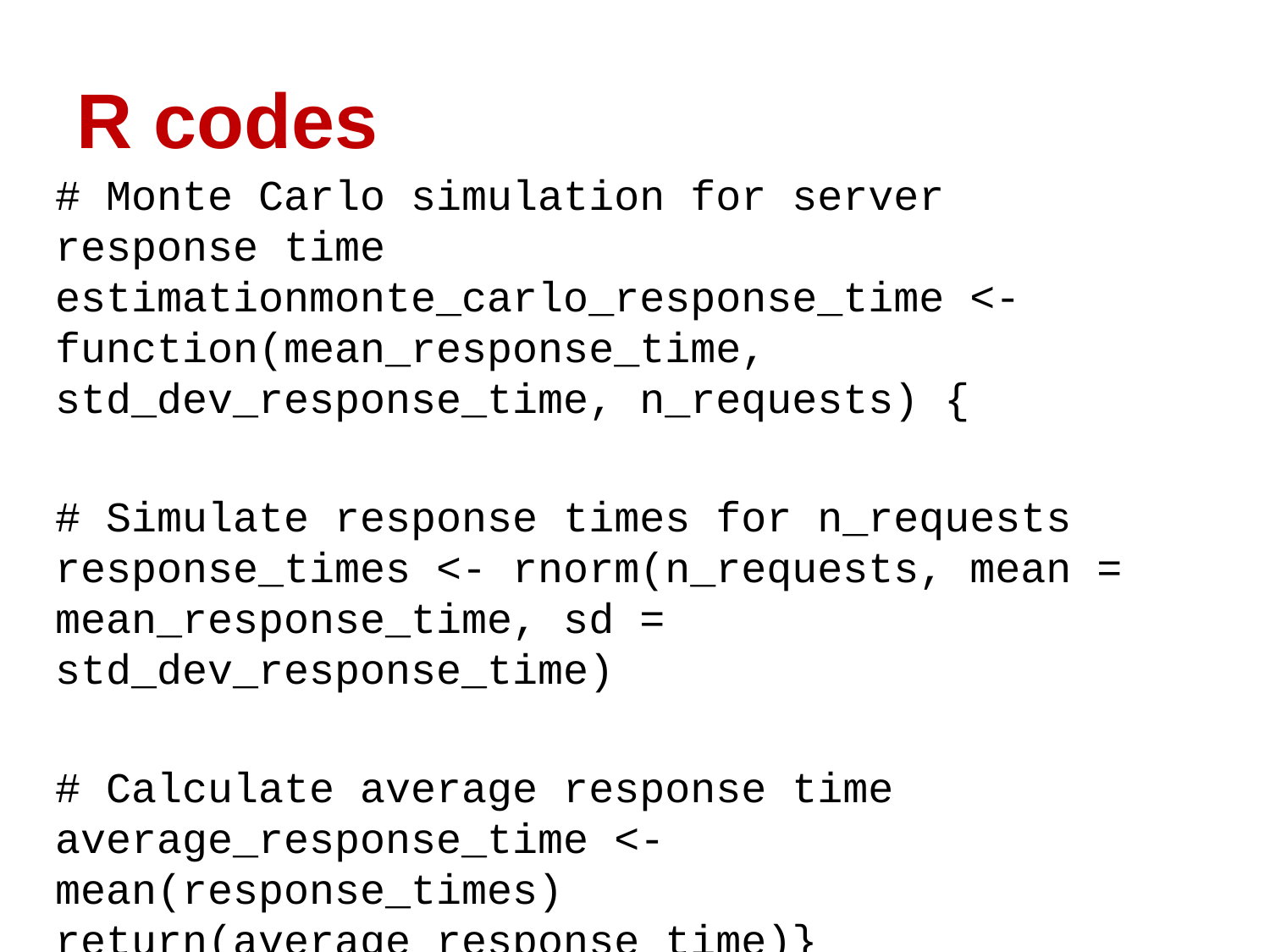

# R codes
# Monte Carlo simulation for server response time estimationmonte_carlo_response_time <- function(mean_response_time, std_dev_response_time, n_requests) {

# Simulate response times for n_requests  response_times <- rnorm(n_requests, mean = mean_response_time, sd = std_dev_response_time)

# Calculate average response time  average_response_time <- mean(response_times)    return(average_response_time)}